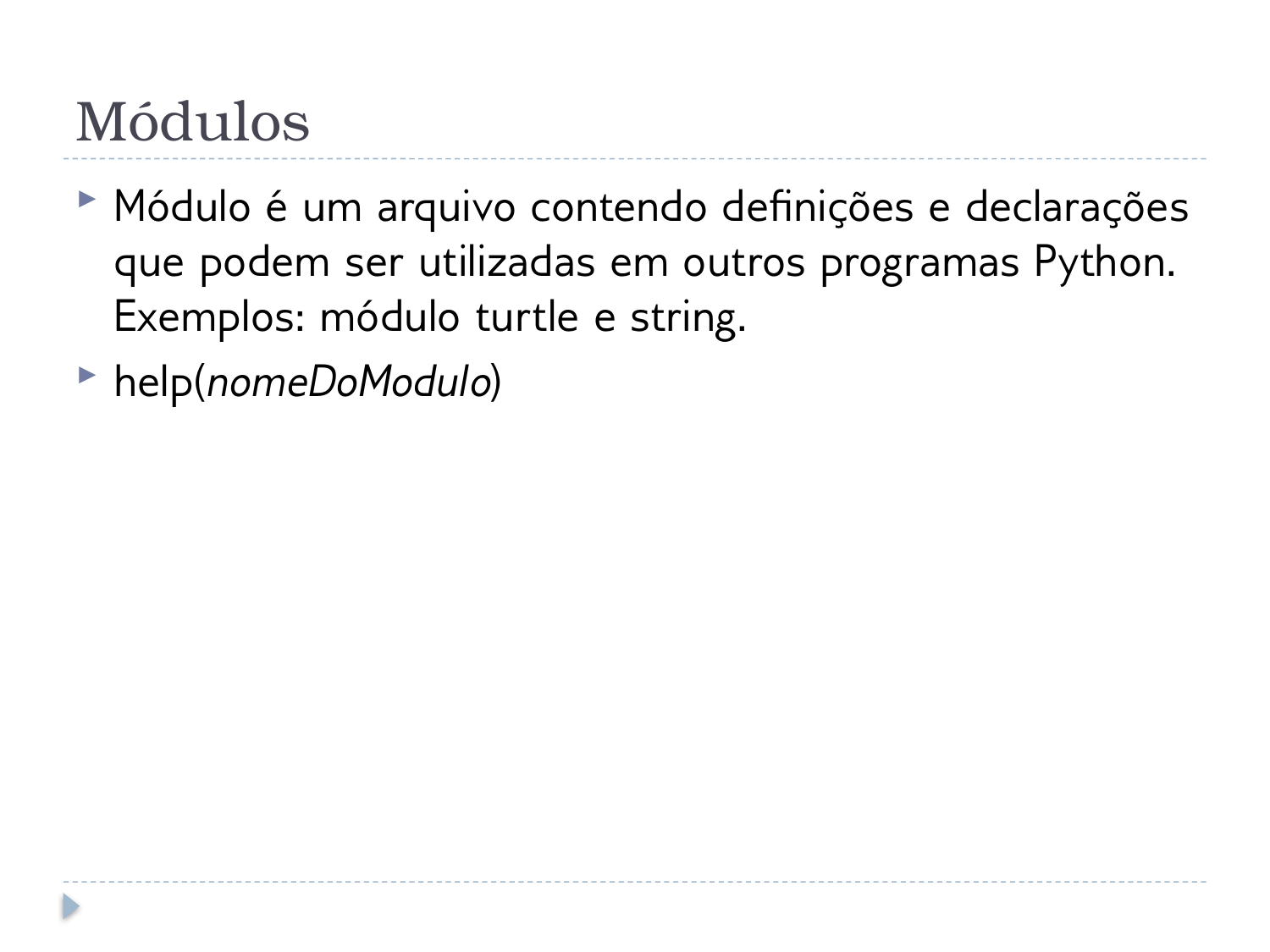

# Módulos
Módulo é um arquivo contendo definições e declarações que podem ser utilizadas em outros programas Python. Exemplos: módulo turtle e string.
help(nomeDoModulo)